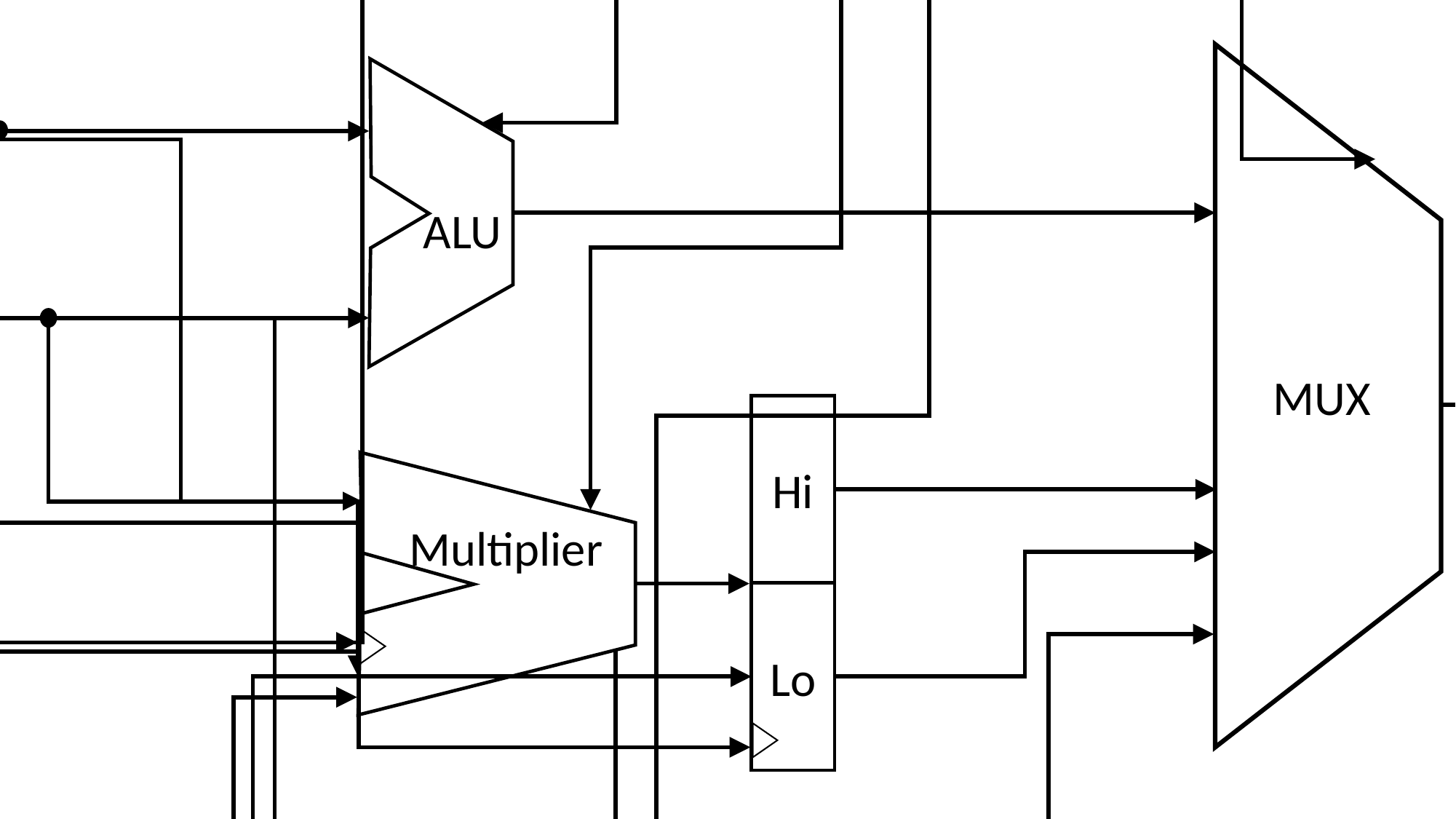

Control Signal(6-bits)
ALU
Control

inputA(32-bits)

       ALU
inputB(32-bits)
MUX

Multiplier

Hi
Lo
Clock

reset

Shifter
out